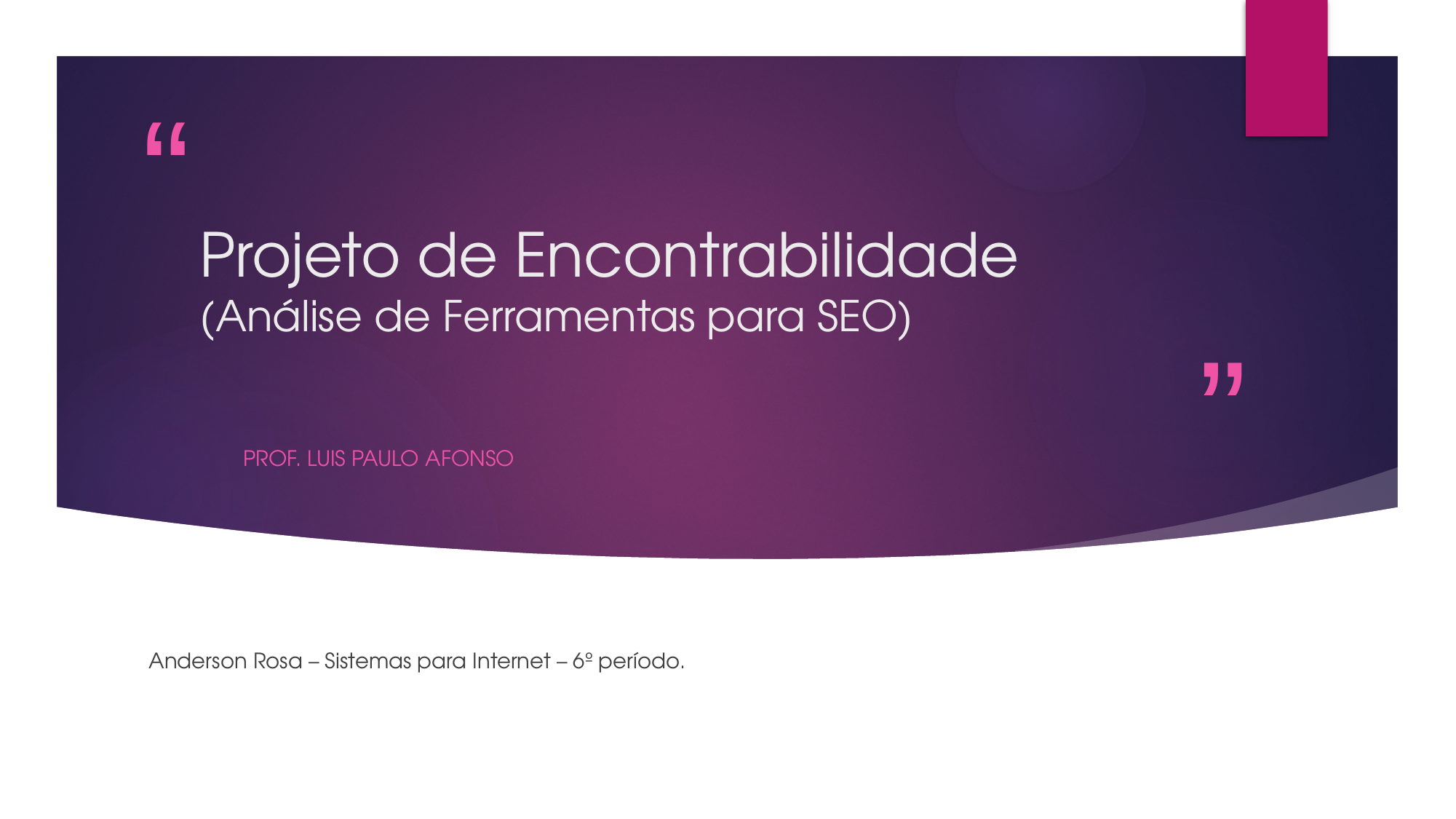

# Projeto de Encontrabilidade (Análise de Ferramentas para SEO)
Prof. Luis Paulo Afonso
Anderson Rosa – Sistemas para Internet – 6º período.